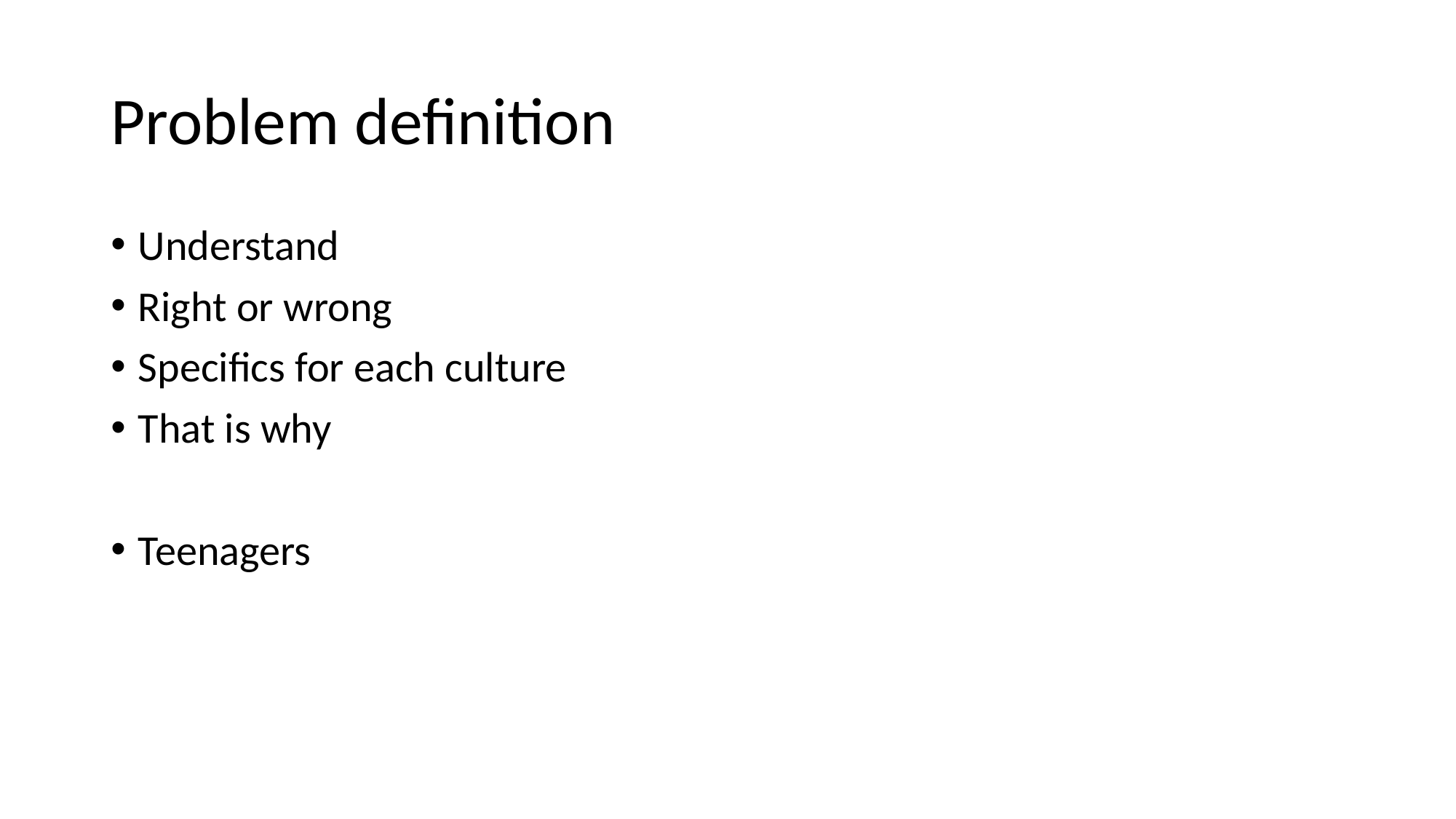

# Problem definition
Understand
Right or wrong
Specifics for each culture
That is why

Teenagers